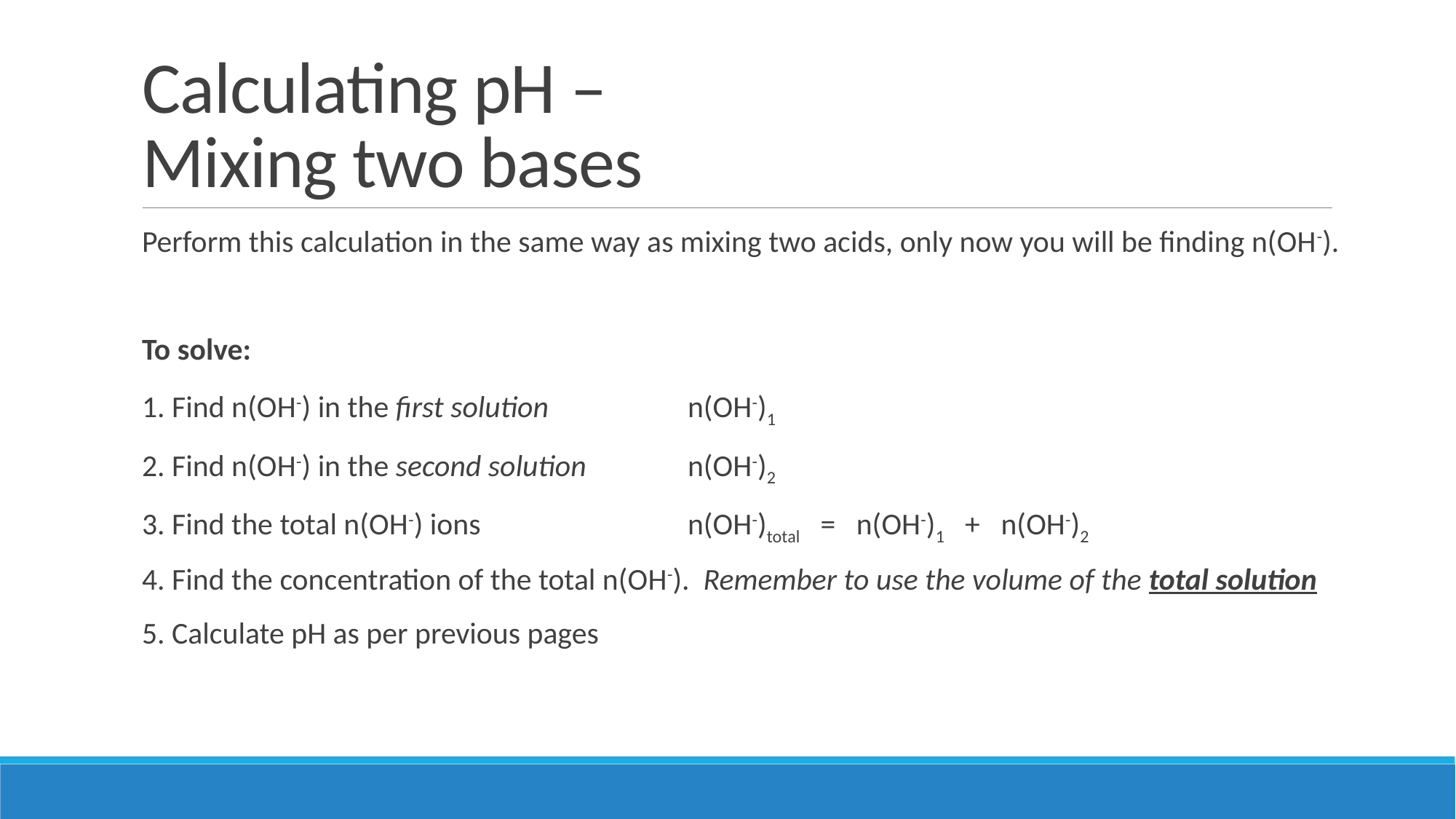

# Calculating pH – Mixing two bases
Perform this calculation in the same way as mixing two acids, only now you will be finding n(OH-).

To solve:
1. Find n(OH-) in the first solution		n(OH-)1
2. Find n(OH-) in the second solution	n(OH-)2
3. Find the total n(OH-) ions		n(OH-)total   =   n(OH-)1   +   n(OH-)2
4. Find the concentration of the total n(OH-).  Remember to use the volume of the total solution
5. Calculate pH as per previous pages